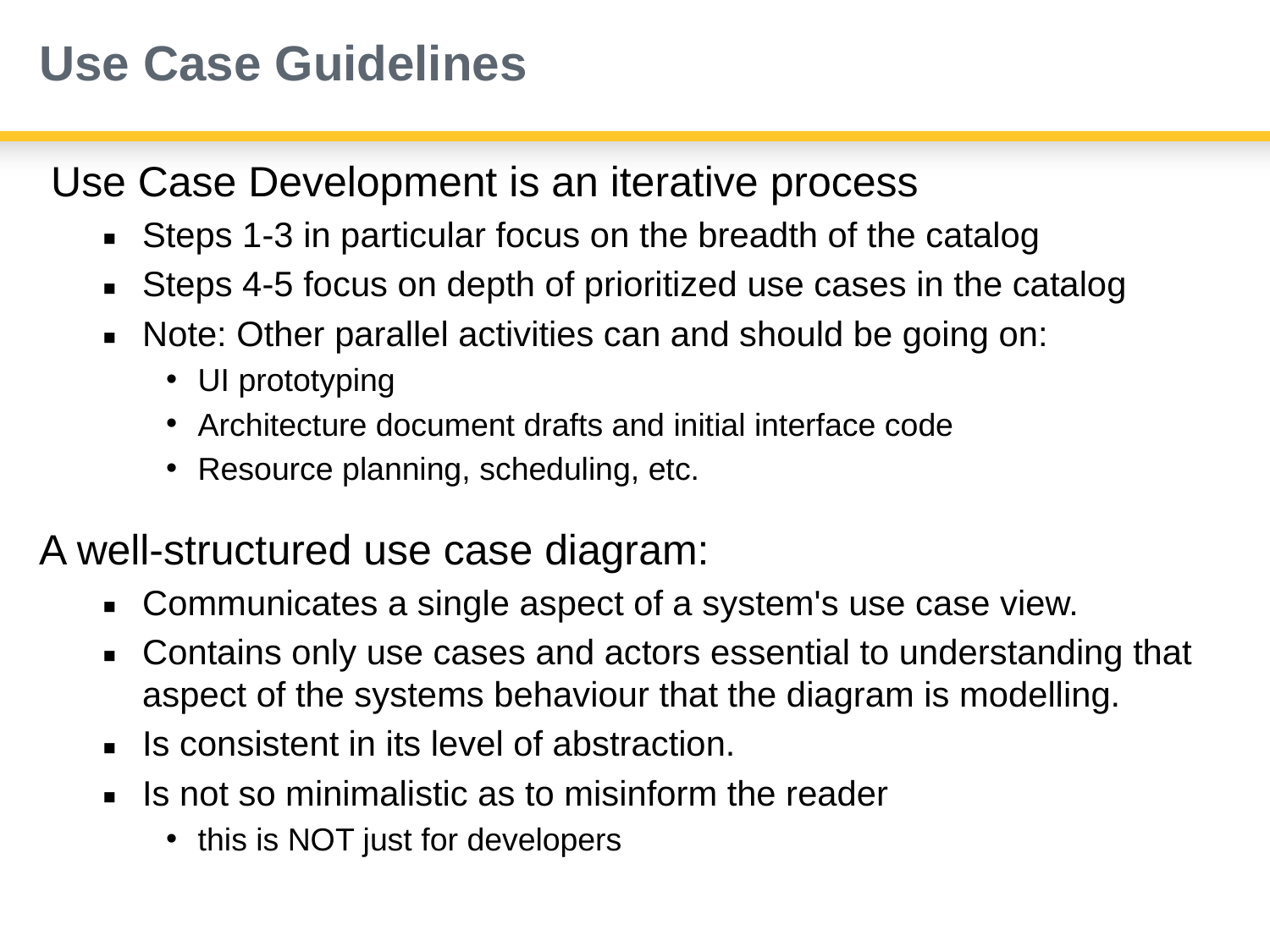

# Use Case Guidelines
 Use Case Development is an iterative process
Steps 1-3 in particular focus on the breadth of the catalog
Steps 4-5 focus on depth of prioritized use cases in the catalog
Note: Other parallel activities can and should be going on:
UI prototyping
Architecture document drafts and initial interface code
Resource planning, scheduling, etc.

A well-structured use case diagram:
Communicates a single aspect of a system's use case view.
Contains only use cases and actors essential to understanding that aspect of the systems behaviour that the diagram is modelling.
Is consistent in its level of abstraction.
Is not so minimalistic as to misinform the reader
this is NOT just for developers